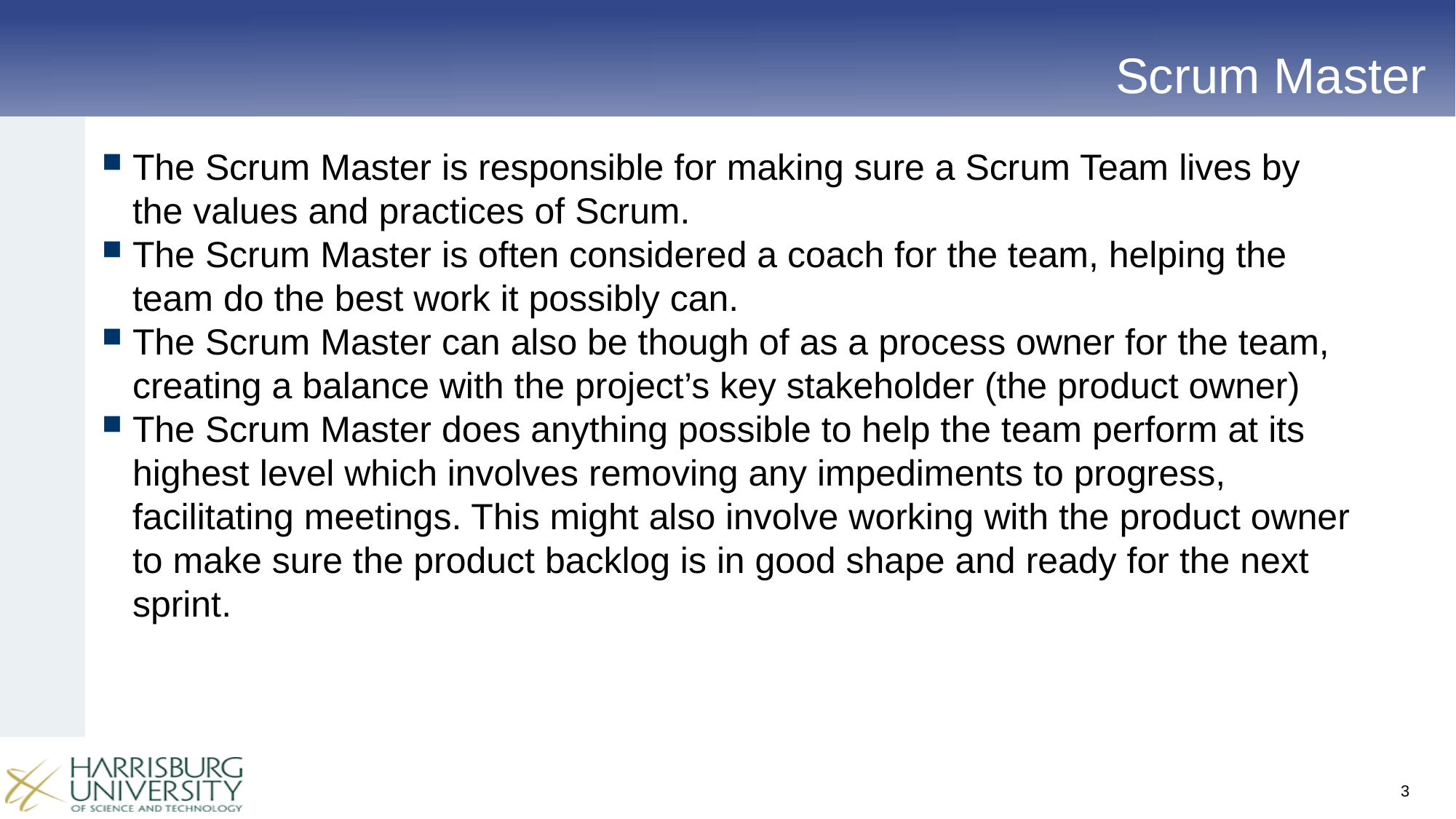

# Scrum Master
The Scrum Master is responsible for making sure a Scrum Team lives by the values and practices of Scrum.
The Scrum Master is often considered a coach for the team, helping the team do the best work it possibly can.
The Scrum Master can also be though of as a process owner for the team, creating a balance with the project’s key stakeholder (the product owner)
The Scrum Master does anything possible to help the team perform at its highest level which involves removing any impediments to progress, facilitating meetings. This might also involve working with the product owner to make sure the product backlog is in good shape and ready for the next sprint.

3